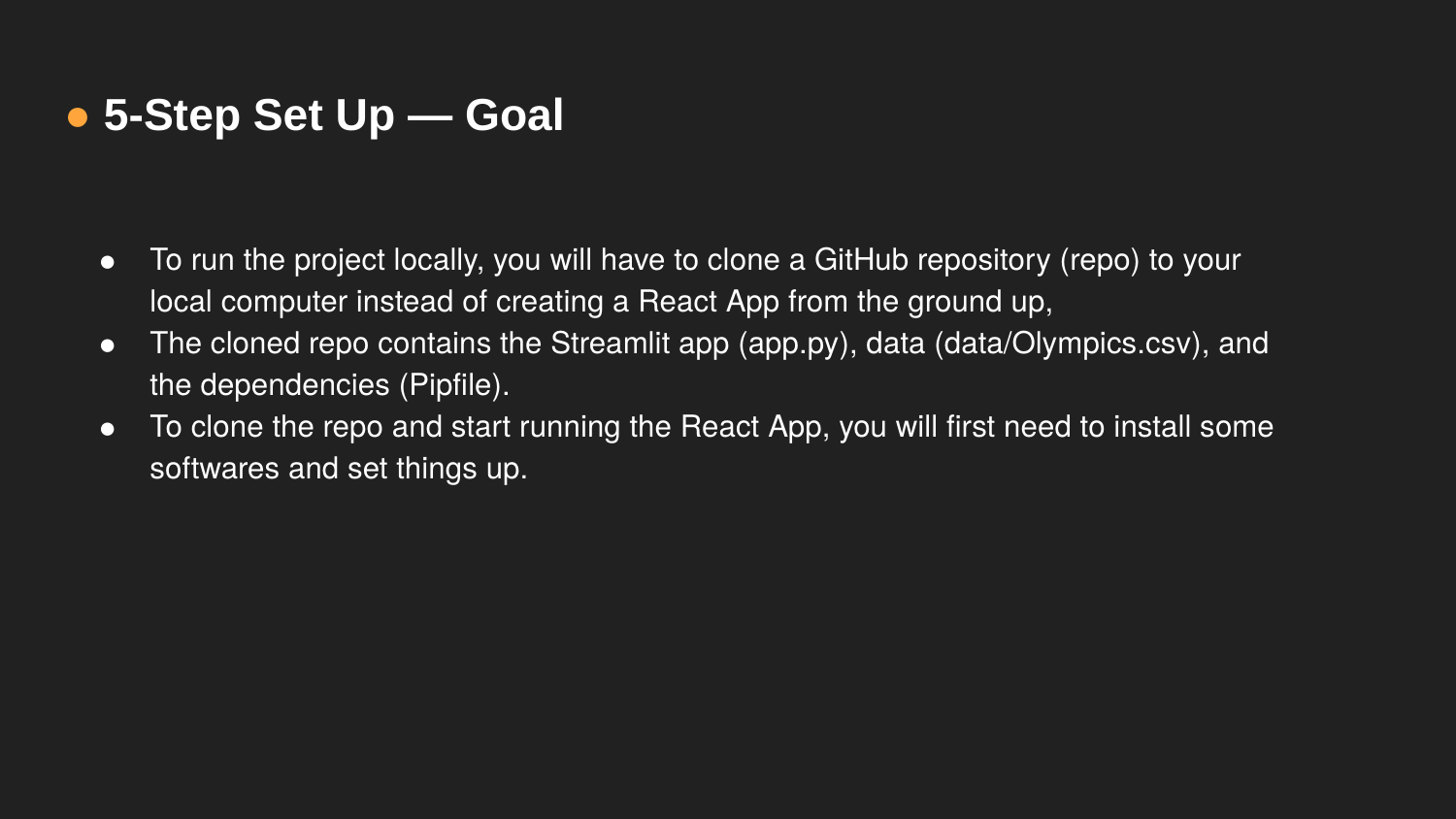

# ● 5-Step Set Up — Goal
To run the project locally, you will have to clone a GitHub repository (repo) to your local computer instead of creating a React App from the ground up,
The cloned repo contains the Streamlit app (app.py), data (data/Olympics.csv), and the dependencies (Pipfile).
To clone the repo and start running the React App, you will first need to install some softwares and set things up.